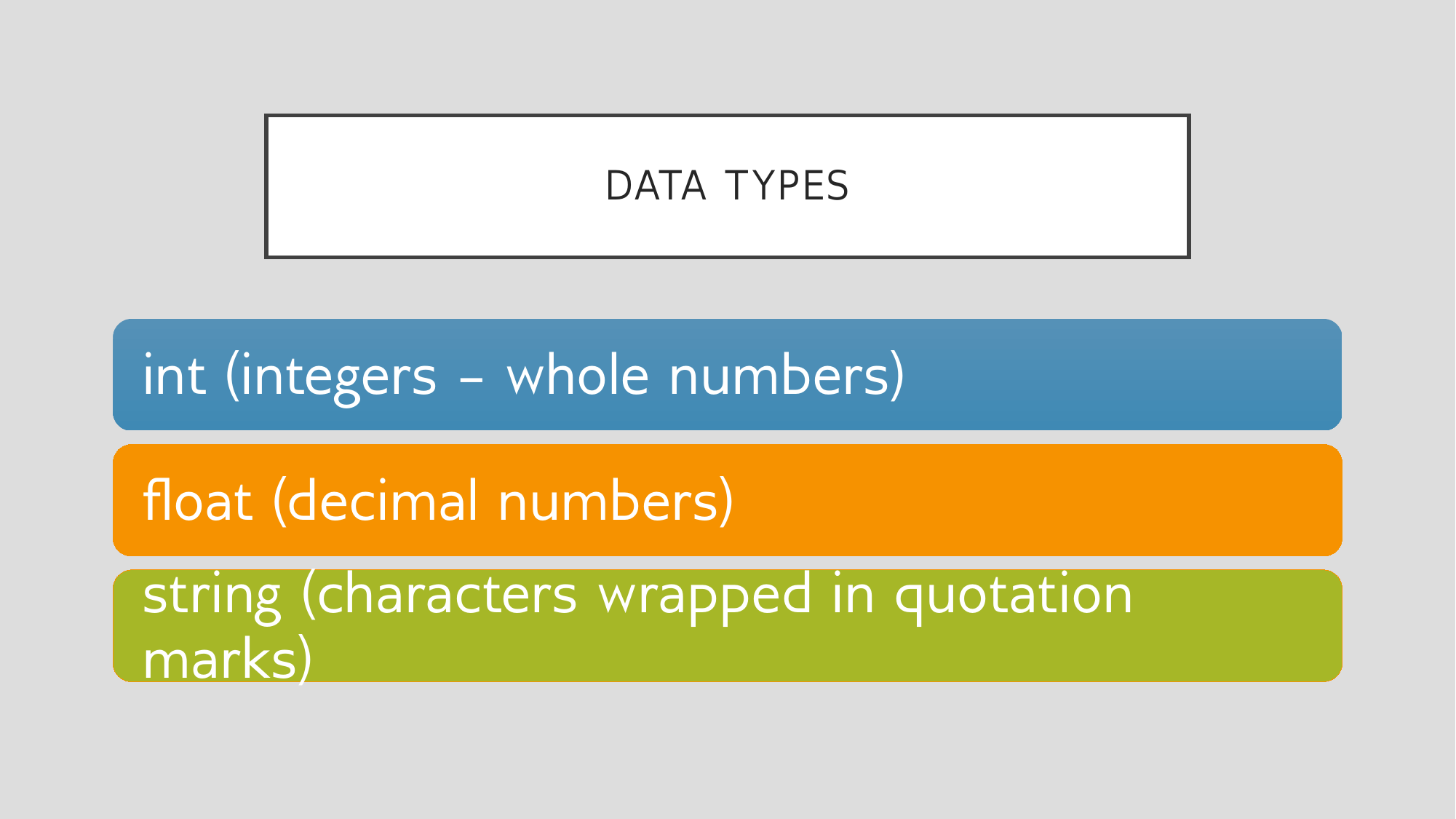

# Data Types
int (integers – whole numbers)
float (decimal numbers)
string (characters wrapped in quotation marks)